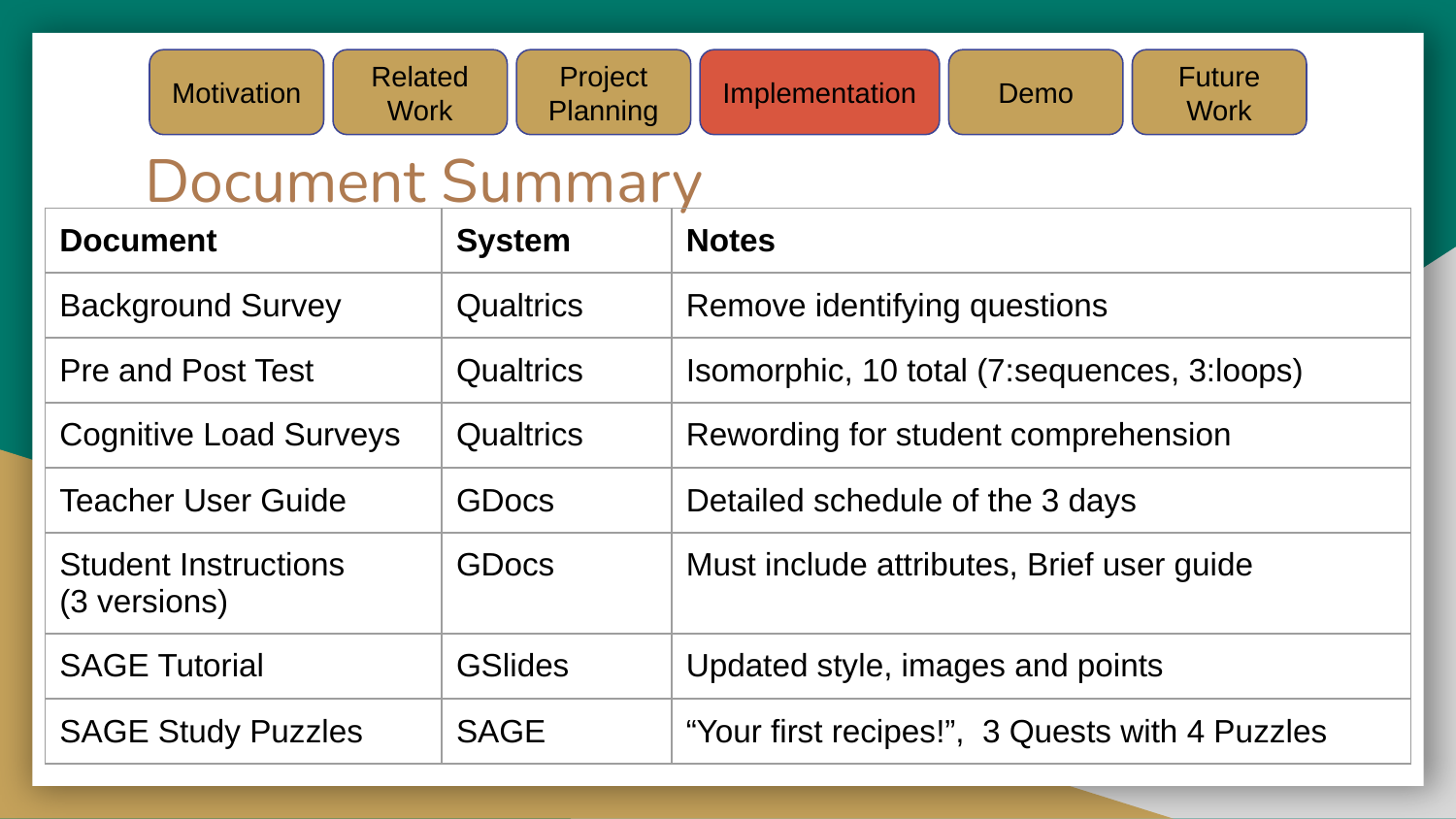

Motivation
Related Work
Project Planning
Implementation
Demo
Future Work
# Document Summary
| Document | System | Notes |
| --- | --- | --- |
| Background Survey | Qualtrics | Remove identifying questions |
| Pre and Post Test | Qualtrics | Isomorphic, 10 total (7:sequences, 3:loops) |
| Cognitive Load Surveys | Qualtrics | Rewording for student comprehension |
| Teacher User Guide | GDocs | Detailed schedule of the 3 days |
| Student Instructions (3 versions) | GDocs | Must include attributes, Brief user guide |
| SAGE Tutorial | GSlides | Updated style, images and points |
| SAGE Study Puzzles | SAGE | “Your first recipes!”, 3 Quests with 4 Puzzles |